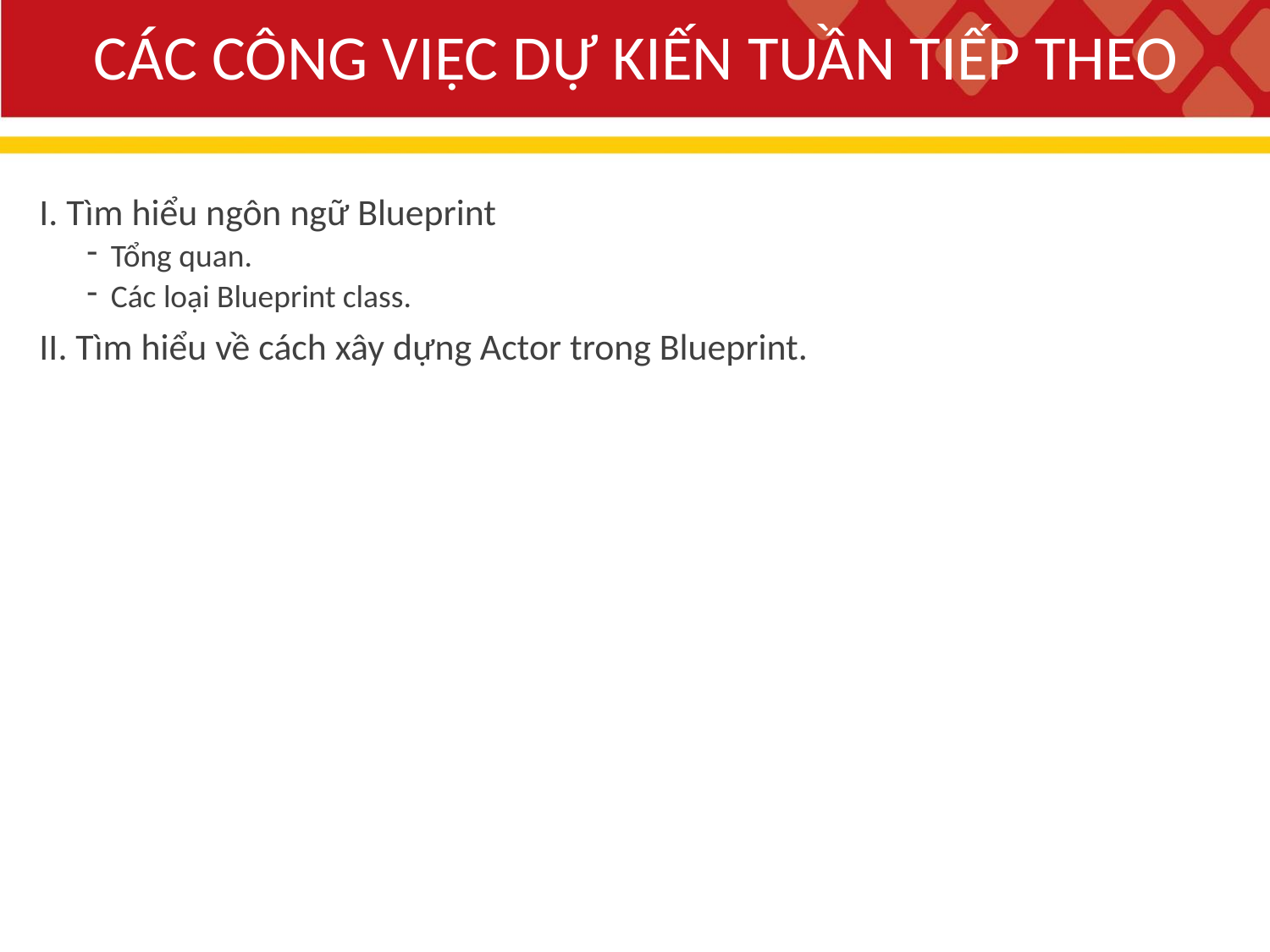

# CÁC CÔNG VIỆC DỰ KIẾN TUẦN TIẾP THEO
I. Tìm hiểu ngôn ngữ Blueprint
Tổng quan.
Các loại Blueprint class.
II. Tìm hiểu về cách xây dựng Actor trong Blueprint.